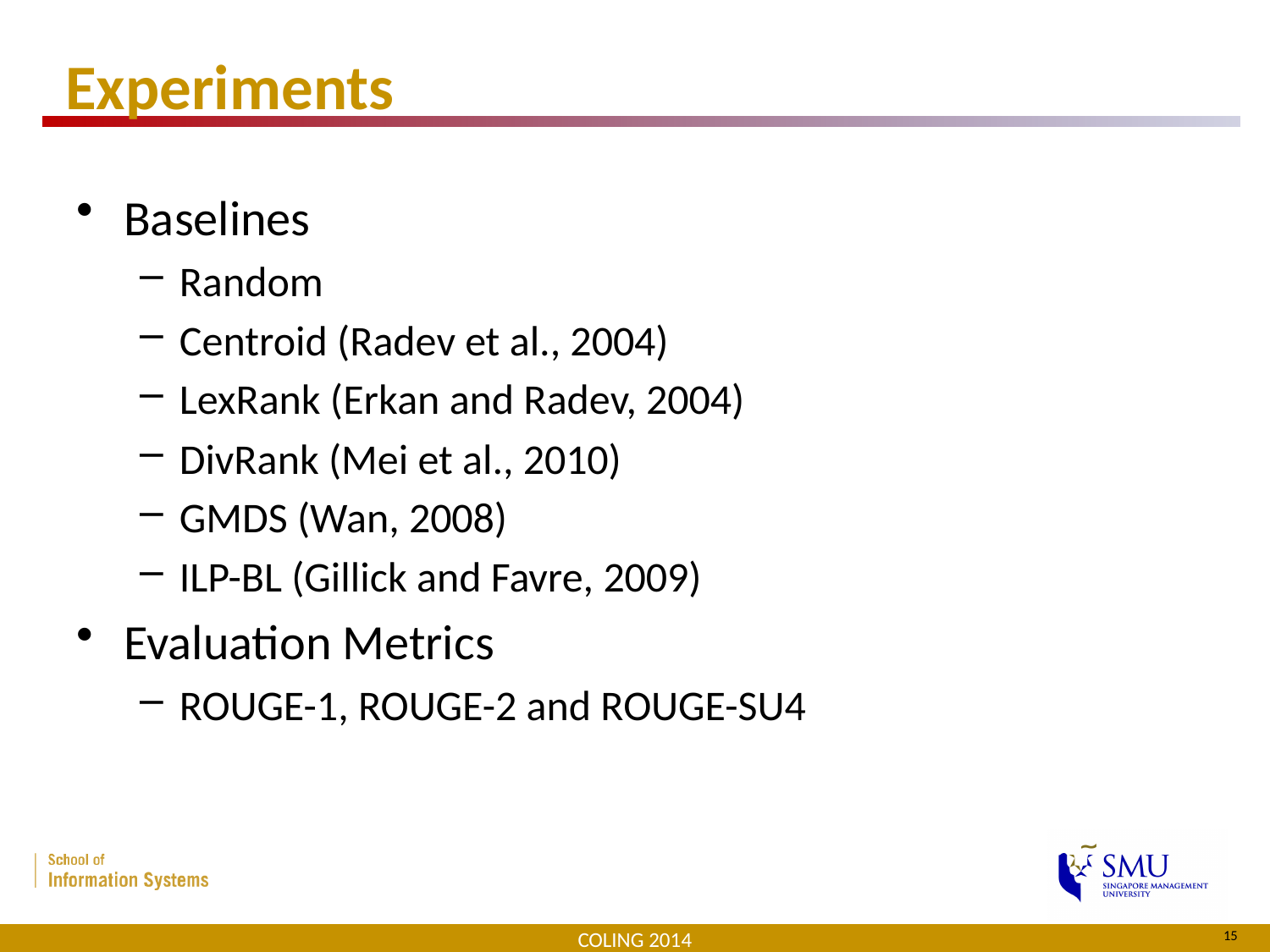

# Experiments
Baselines
Random
Centroid (Radev et al., 2004)
LexRank (Erkan and Radev, 2004)
DivRank (Mei et al., 2010)
GMDS (Wan, 2008)
ILP-BL (Gillick and Favre, 2009)
Evaluation Metrics
ROUGE-1, ROUGE-2 and ROUGE-SU4
COLING 2014
15